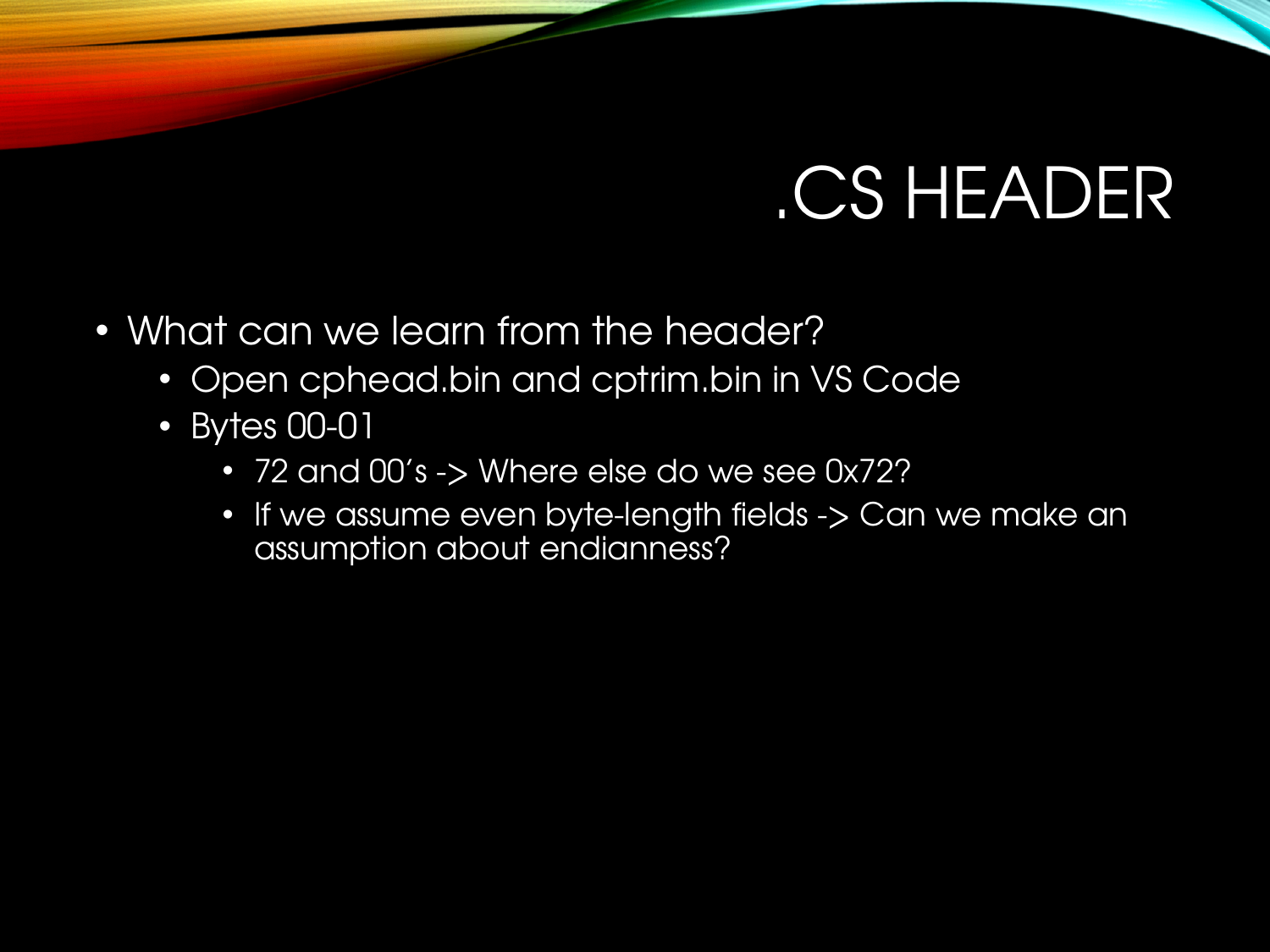

# .cs header
What can we learn from the header?
Open cphead.bin and cptrim.bin in VS Code
Bytes 00-01
72 and 00’s -> Where else do we see 0x72?
If we assume even byte-length fields -> Can we make an assumption about endianness?